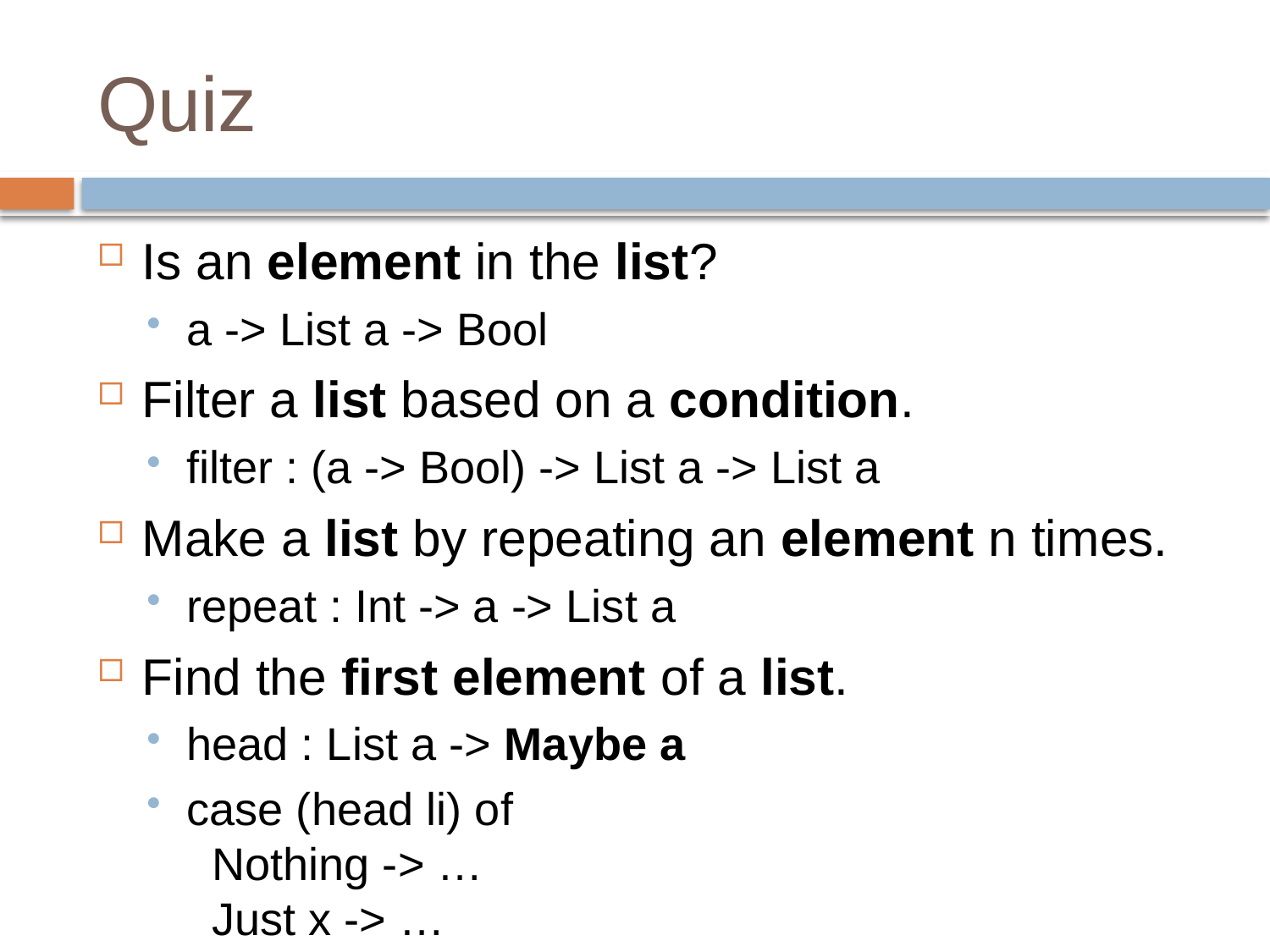

# Quiz
Is an element in the list?
a -> List a -> Bool
Filter a list based on a condition.
filter : (a -> Bool) -> List a -> List a
Make a list by repeating an element n times.
repeat : Int -> a -> List a
Find the first element of a list.
head : List a -> Maybe a
case (head li) of
  Nothing -> …
  Just x -> …